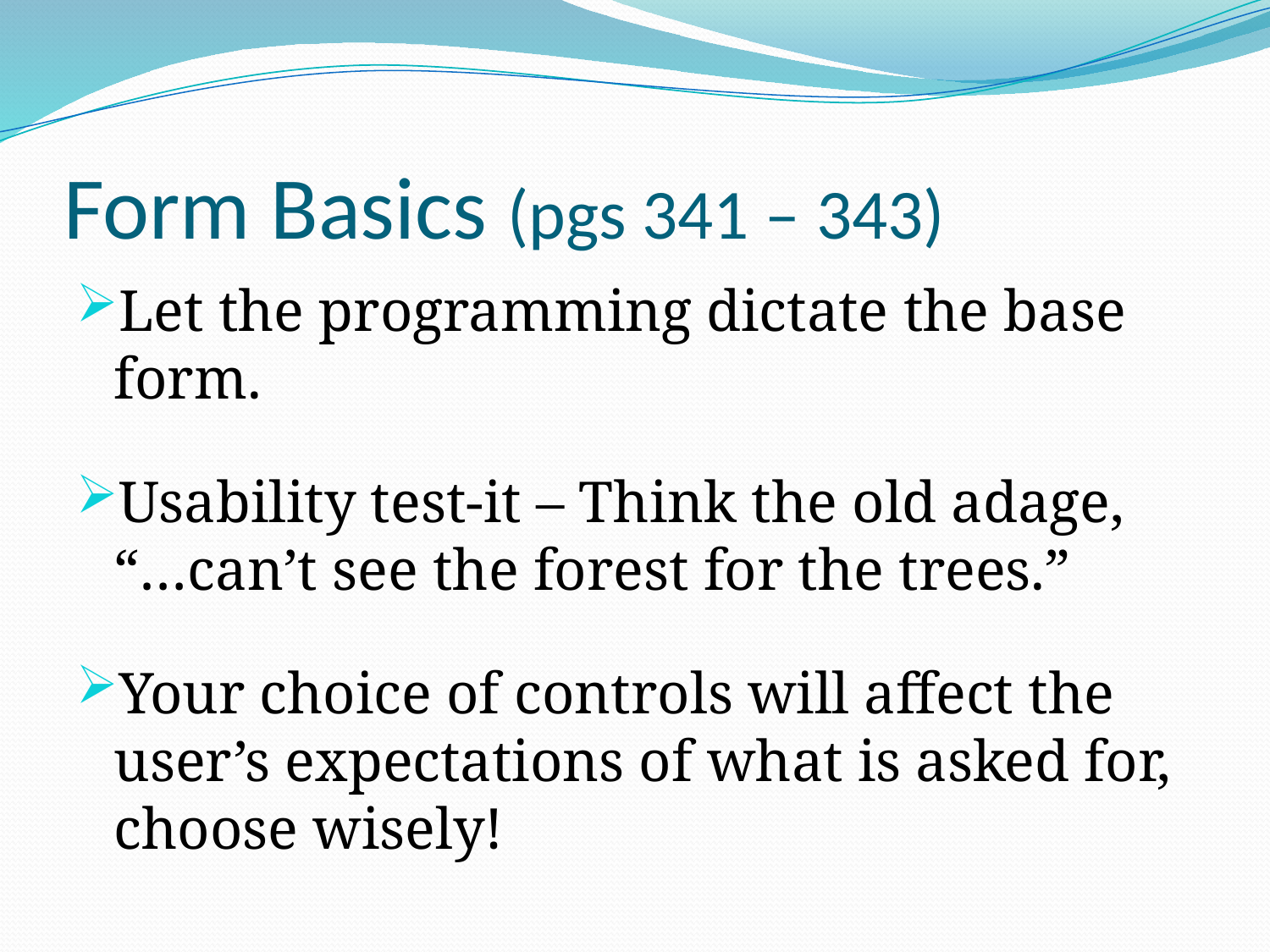

# Form Basics (pgs 341 – 343)
Let the programming dictate the base form.

Usability test-it – Think the old adage, “…can’t see the forest for the trees.”

Your choice of controls will affect the user’s expectations of what is asked for, choose wisely!